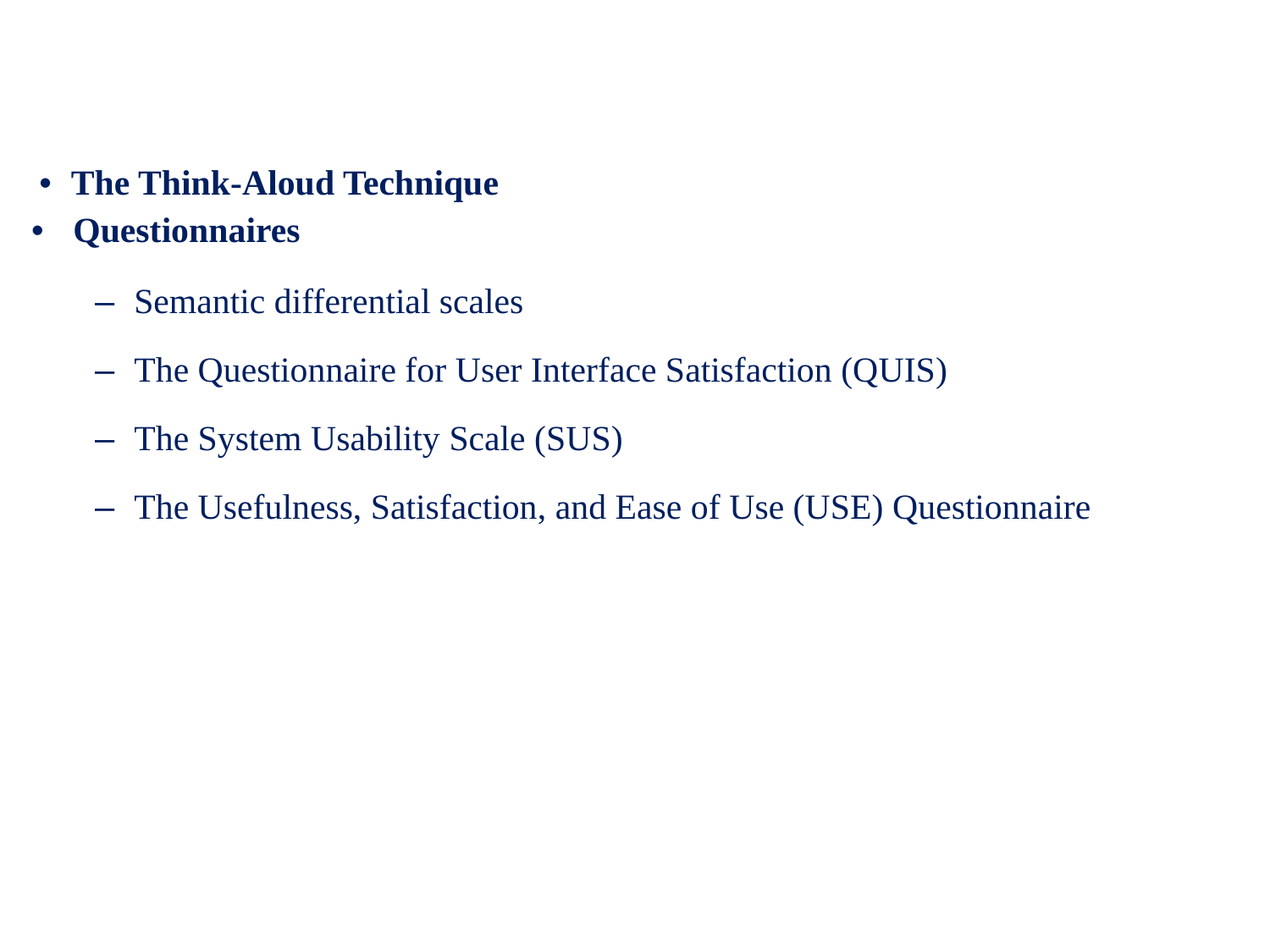

•  The Think-Aloud Technique
•   Questionnaires
–  Semantic differential scales
–  The Questionnaire for User Interface Satisfaction (QUIS)
–  The System Usability Scale (SUS)
–  The Usefulness, Satisfaction, and Ease of Use (USE) Questionnaire